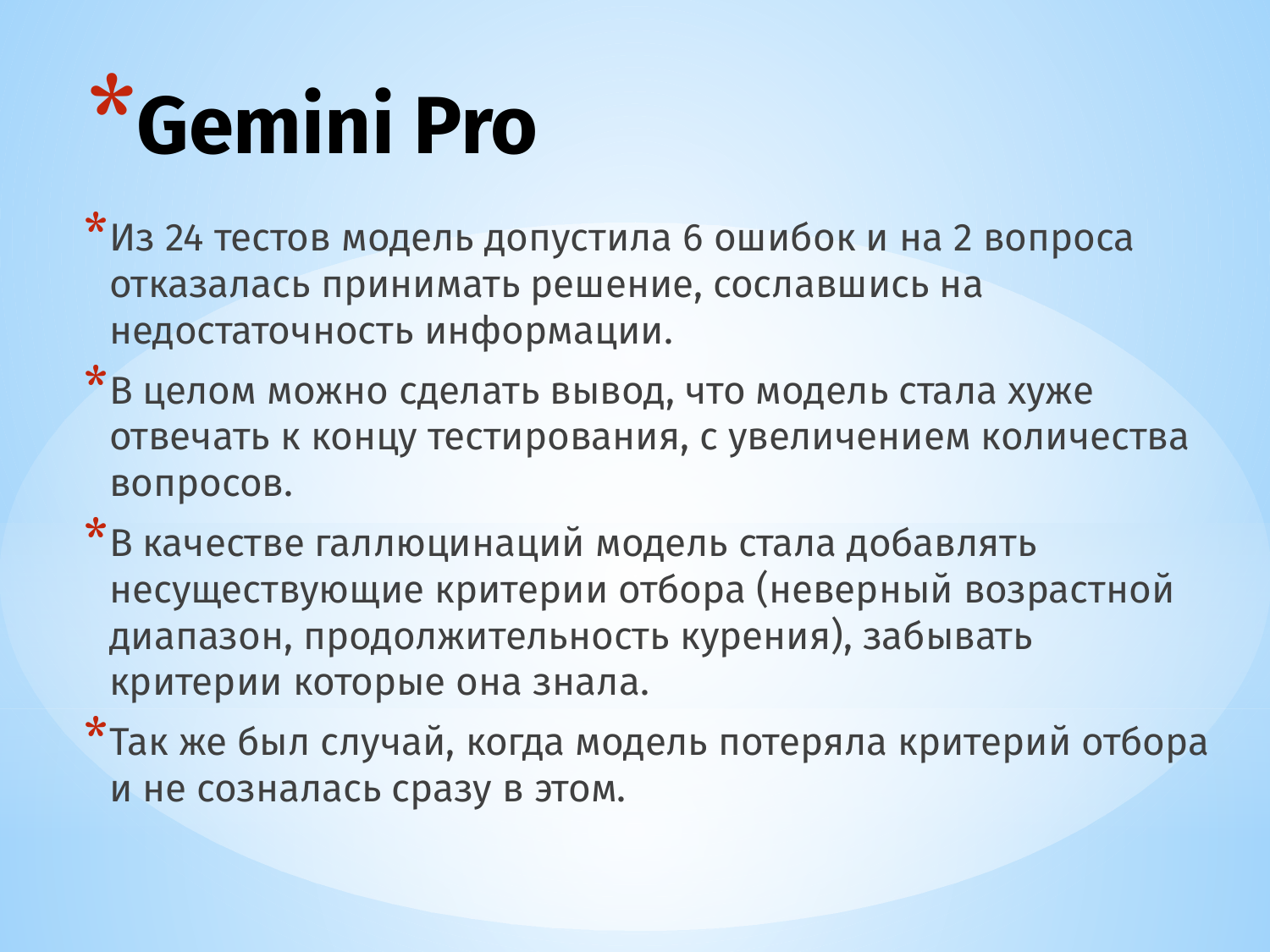

# Gemini Pro
Из 24 тестов модель допустила 6 ошибок и на 2 вопроса отказалась принимать решение, сославшись на недостаточность информации.
В целом можно сделать вывод, что модель стала хуже отвечать к концу тестирования, с увеличением количества вопросов.
В качестве галлюцинаций модель стала добавлять несуществующие критерии отбора (неверный возрастной диапазон, продолжительность курения), забывать критерии которые она знала.
Так же был случай, когда модель потеряла критерий отбора и не созналась сразу в этом.